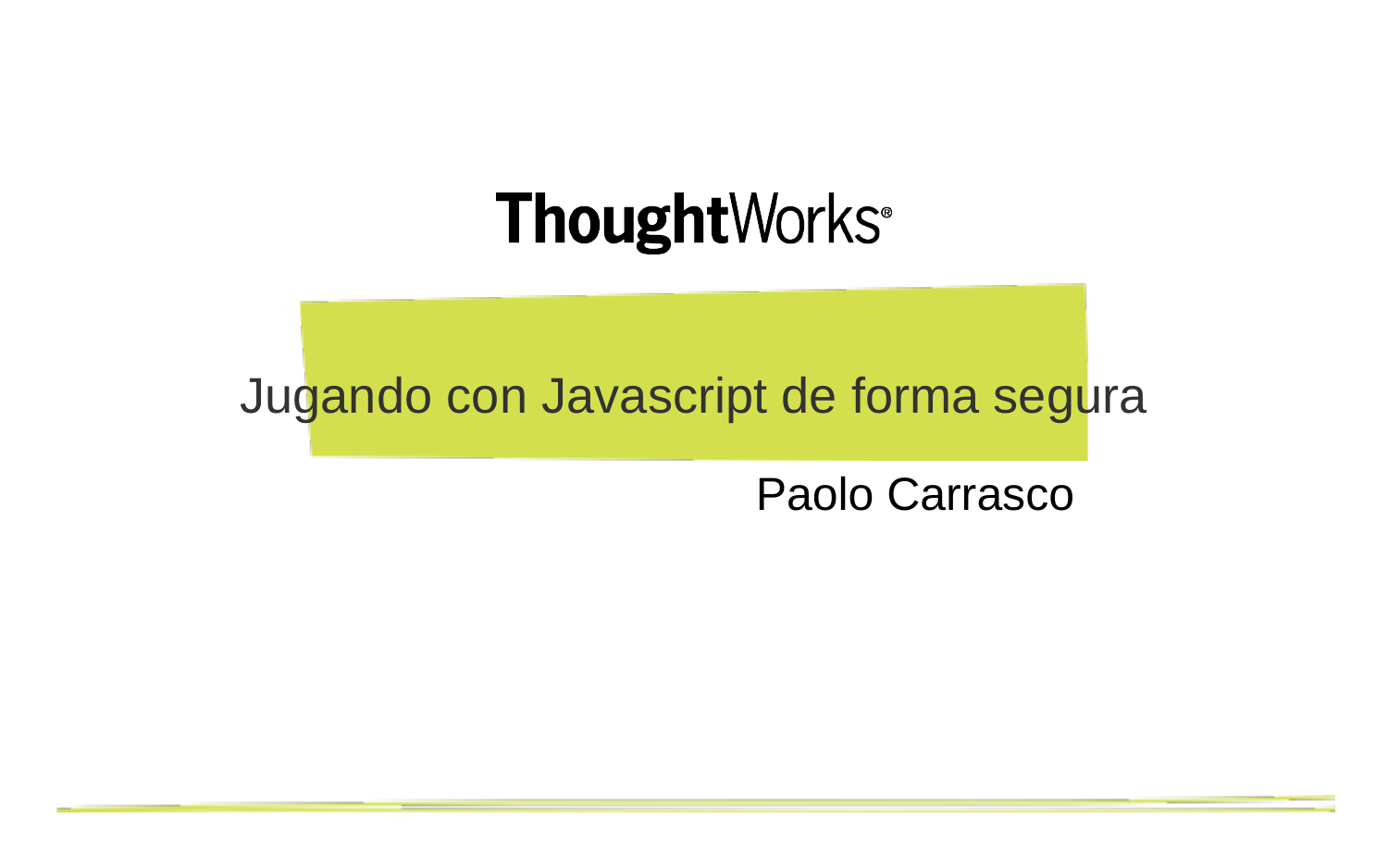

# Jugando con Javascript de forma segura
Paolo Carrasco